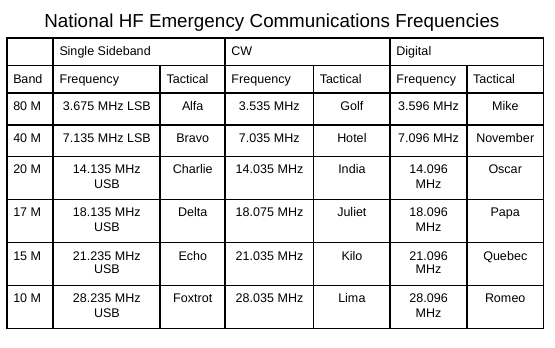

National HF Emergency Communications Frequencies
|  | Single Sideband |  | CW |  | Digital |  |
| --- | --- | --- | --- | --- | --- | --- |
| Band | Frequency | Tactical | Frequency | Tactical | Frequency | Tactical |
| 80 M | 3.675 MHz LSB | Alfa | 3.535 MHz | Golf | 3.596 MHz | Mike |
| 40 M | 7.135 MHz LSB | Bravo | 7.035 MHz | Hotel | 7.096 MHz | November |
| 20 M | 14.135 MHz USB | Charlie | 14.035 MHz | India | 14.096 MHz | Oscar |
| 17 M | 18.135 MHz USB | Delta | 18.075 MHz | Juliet | 18.096 MHz | Papa |
| 15 M | 21.235 MHz USB | Echo | 21.035 MHz | Kilo | 21.096 MHz | Quebec |
| 10 M | 28.235 MHz USB | Foxtrot | 28.035 MHz | Lima | 28.096 MHz | Romeo |